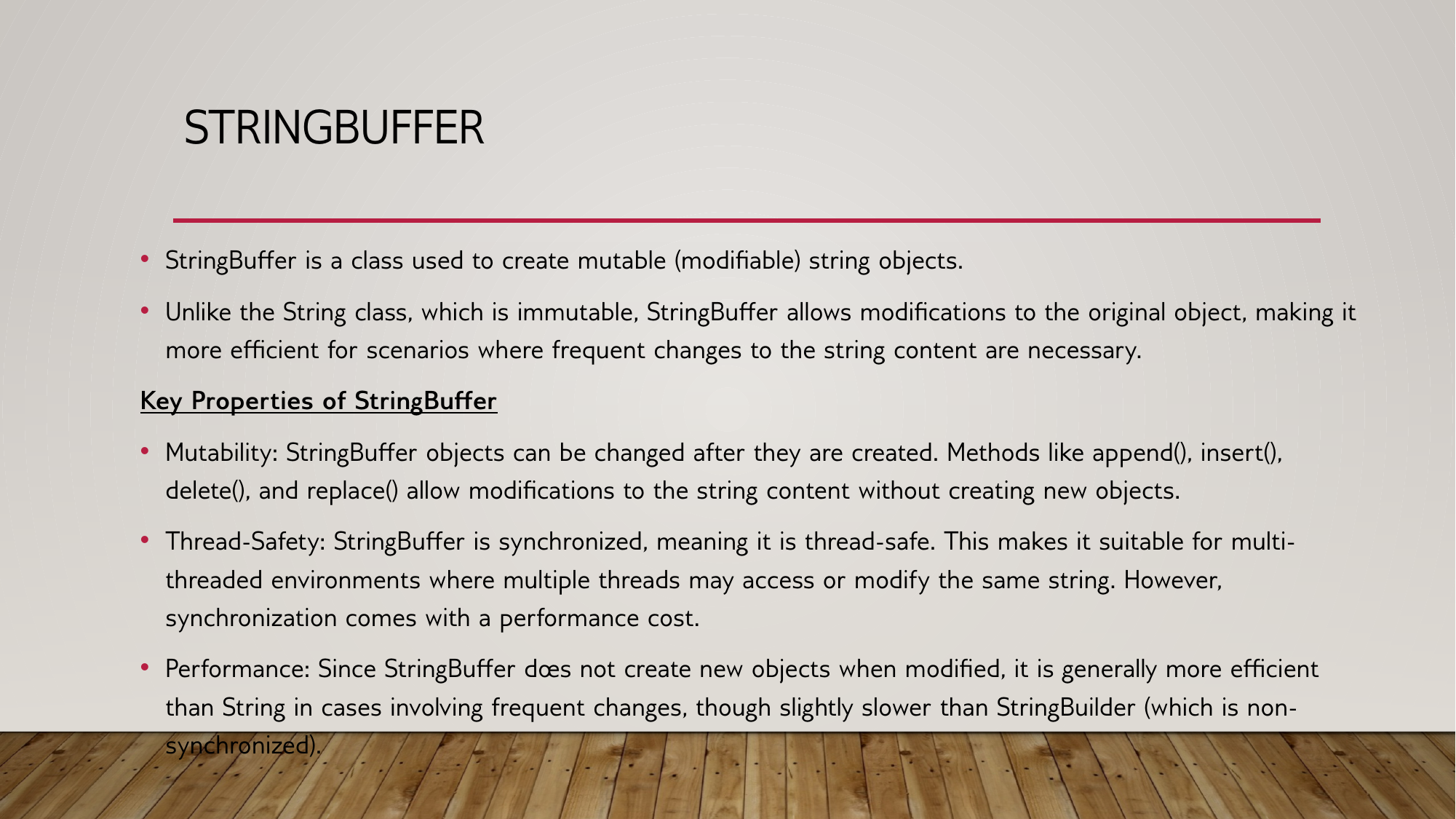

# StringBuffer
StringBuffer is a class used to create mutable (modifiable) string objects.
Unlike the String class, which is immutable, StringBuffer allows modifications to the original object, making it more efficient for scenarios where frequent changes to the string content are necessary.
Key Properties of StringBuffer
Mutability: StringBuffer objects can be changed after they are created. Methods like append(), insert(), delete(), and replace() allow modifications to the string content without creating new objects.
Thread-Safety: StringBuffer is synchronized, meaning it is thread-safe. This makes it suitable for multi-threaded environments where multiple threads may access or modify the same string. However, synchronization comes with a performance cost.
Performance: Since StringBuffer does not create new objects when modified, it is generally more efficient than String in cases involving frequent changes, though slightly slower than StringBuilder (which is non-synchronized).